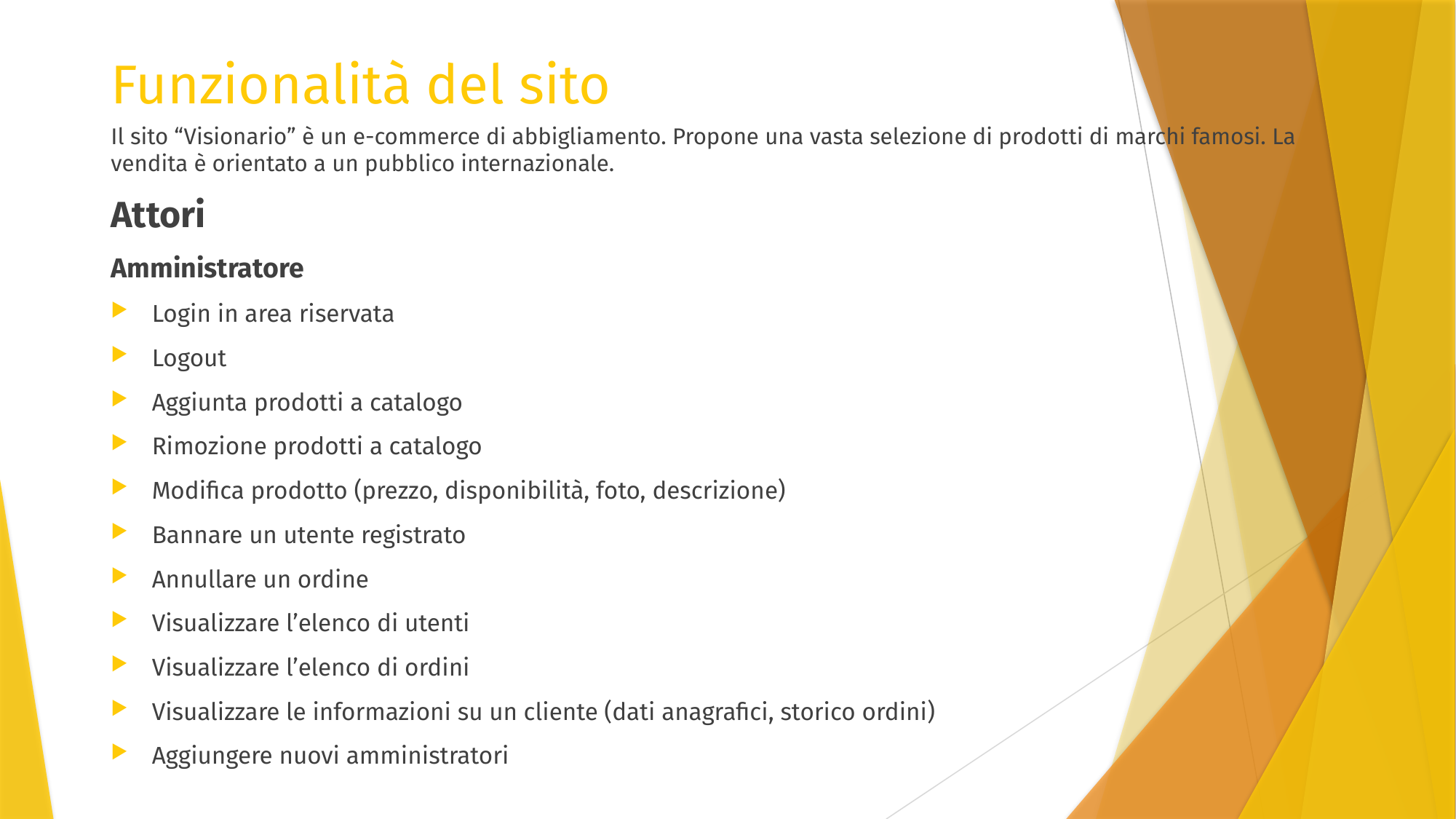

# Funzionalità del sito
Il sito “Visionario” è un e-commerce di abbigliamento. Propone una vasta selezione di prodotti di marchi famosi. La vendita è orientato a un pubblico internazionale.
Attori
Amministratore
Login in area riservata
Logout
Aggiunta prodotti a catalogo
Rimozione prodotti a catalogo
Modifica prodotto (prezzo, disponibilità, foto, descrizione)
Bannare un utente registrato
Annullare un ordine
Visualizzare l’elenco di utenti
Visualizzare l’elenco di ordini
Visualizzare le informazioni su un cliente (dati anagrafici, storico ordini)
Aggiungere nuovi amministratori